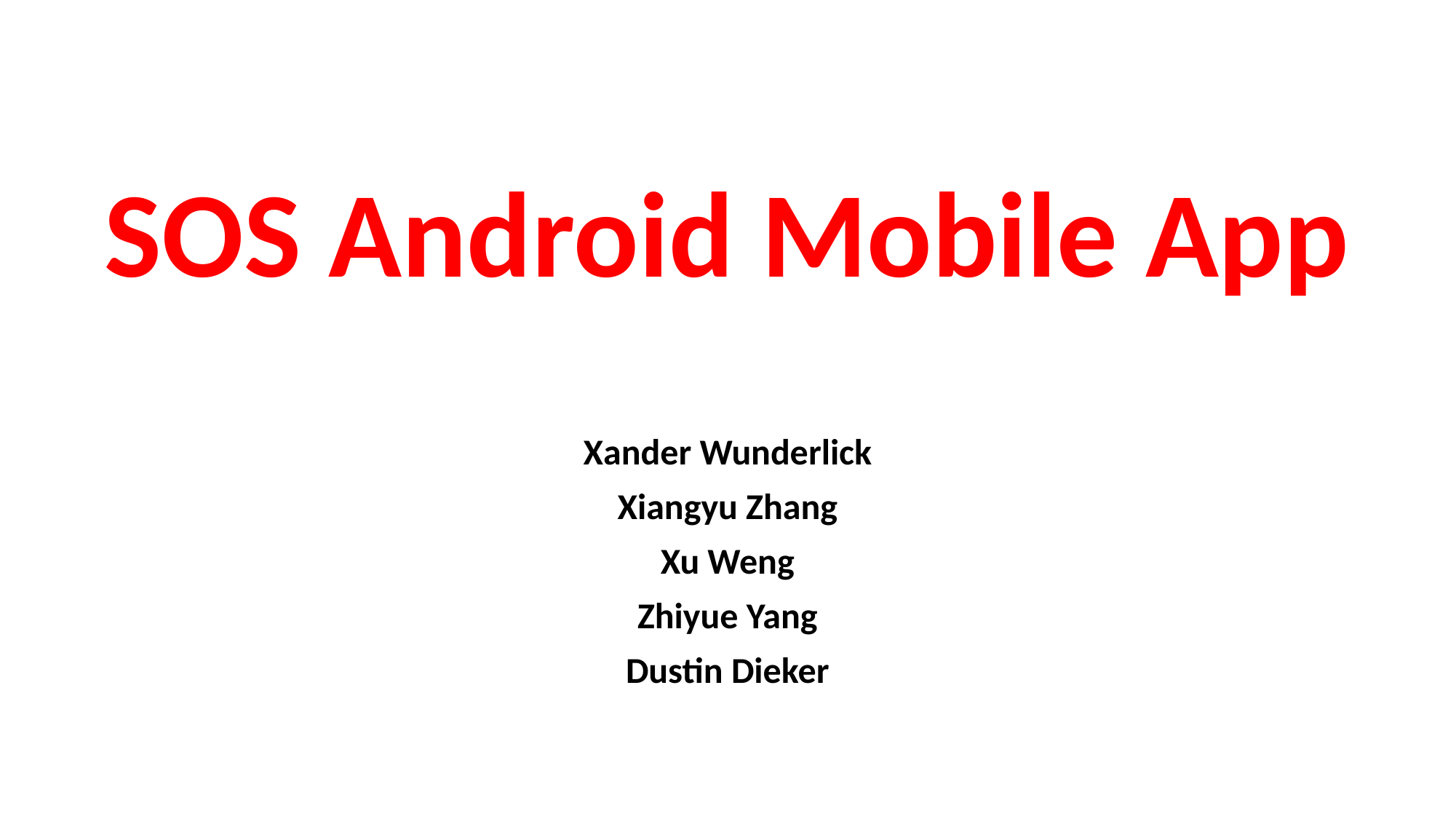

SOS Android Mobile App
Xander Wunderlick
Xiangyu Zhang
Xu Weng
Zhiyue Yang
Dustin Dieker